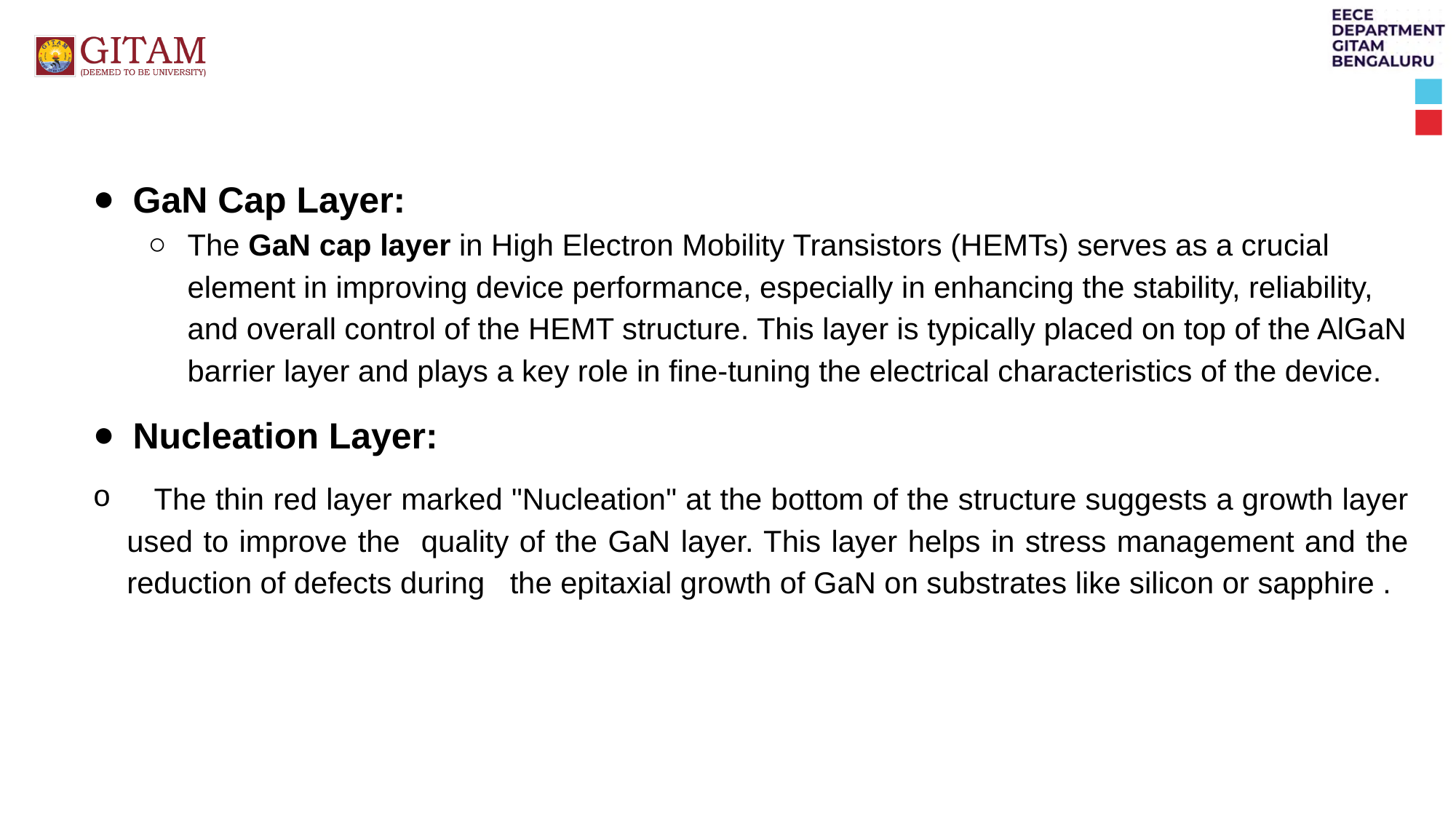

GaN Cap Layer:
The GaN cap layer in High Electron Mobility Transistors (HEMTs) serves as a crucial element in improving device performance, especially in enhancing the stability, reliability, and overall control of the HEMT structure. This layer is typically placed on top of the AlGaN barrier layer and plays a key role in fine-tuning the electrical characteristics of the device.
Nucleation Layer:
   The thin red layer marked "Nucleation" at the bottom of the structure suggests a growth layer used to improve the  quality of the GaN layer. This layer helps in stress management and the reduction of defects during   the epitaxial growth of GaN on substrates like silicon or sapphire .